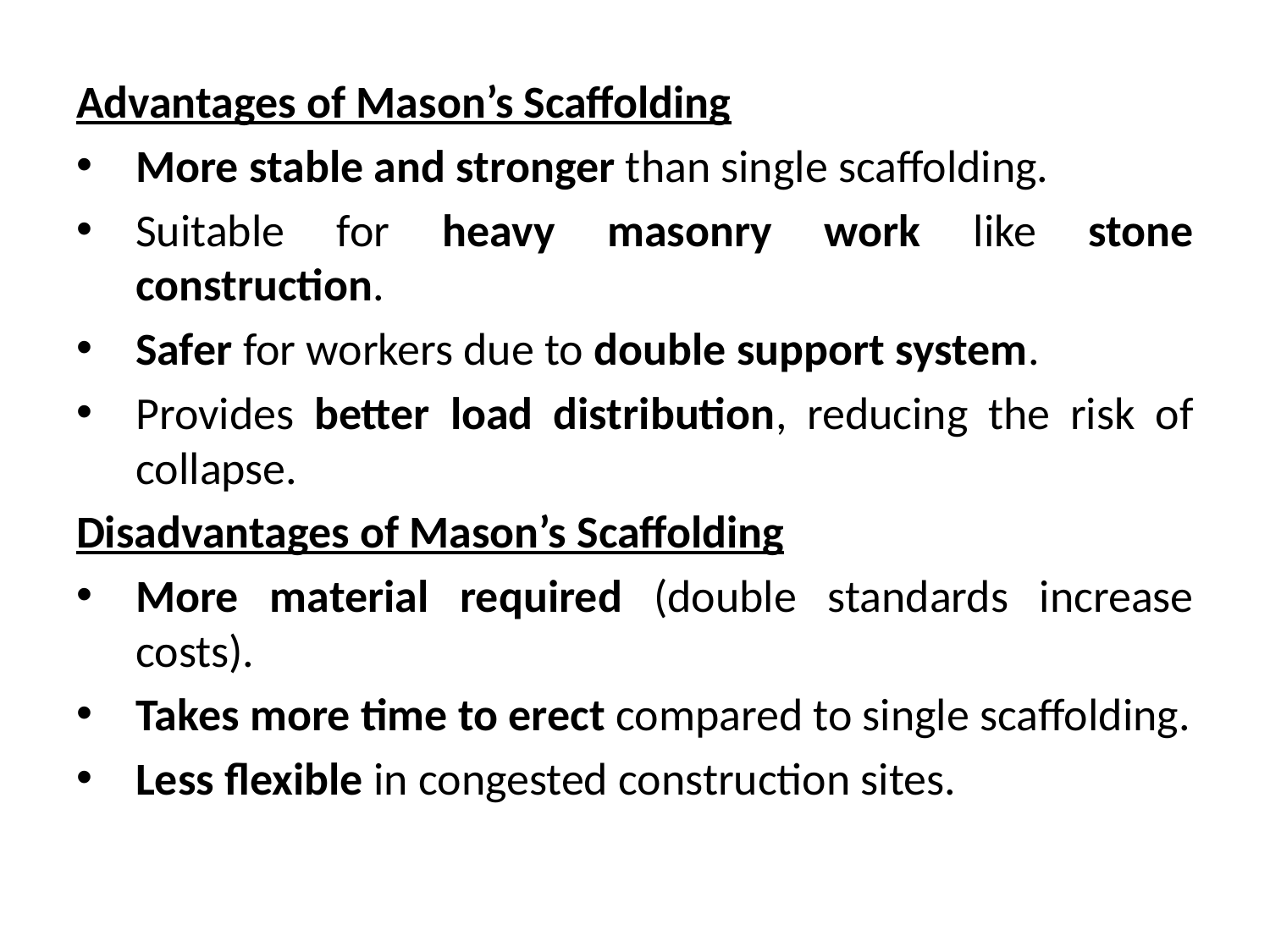

Advantages of Mason’s Scaffolding
More stable and stronger than single scaffolding.
Suitable for heavy masonry work like stone construction.
Safer for workers due to double support system.
Provides better load distribution, reducing the risk of collapse.
Disadvantages of Mason’s Scaffolding
More material required (double standards increase costs).
Takes more time to erect compared to single scaffolding.
Less flexible in congested construction sites.